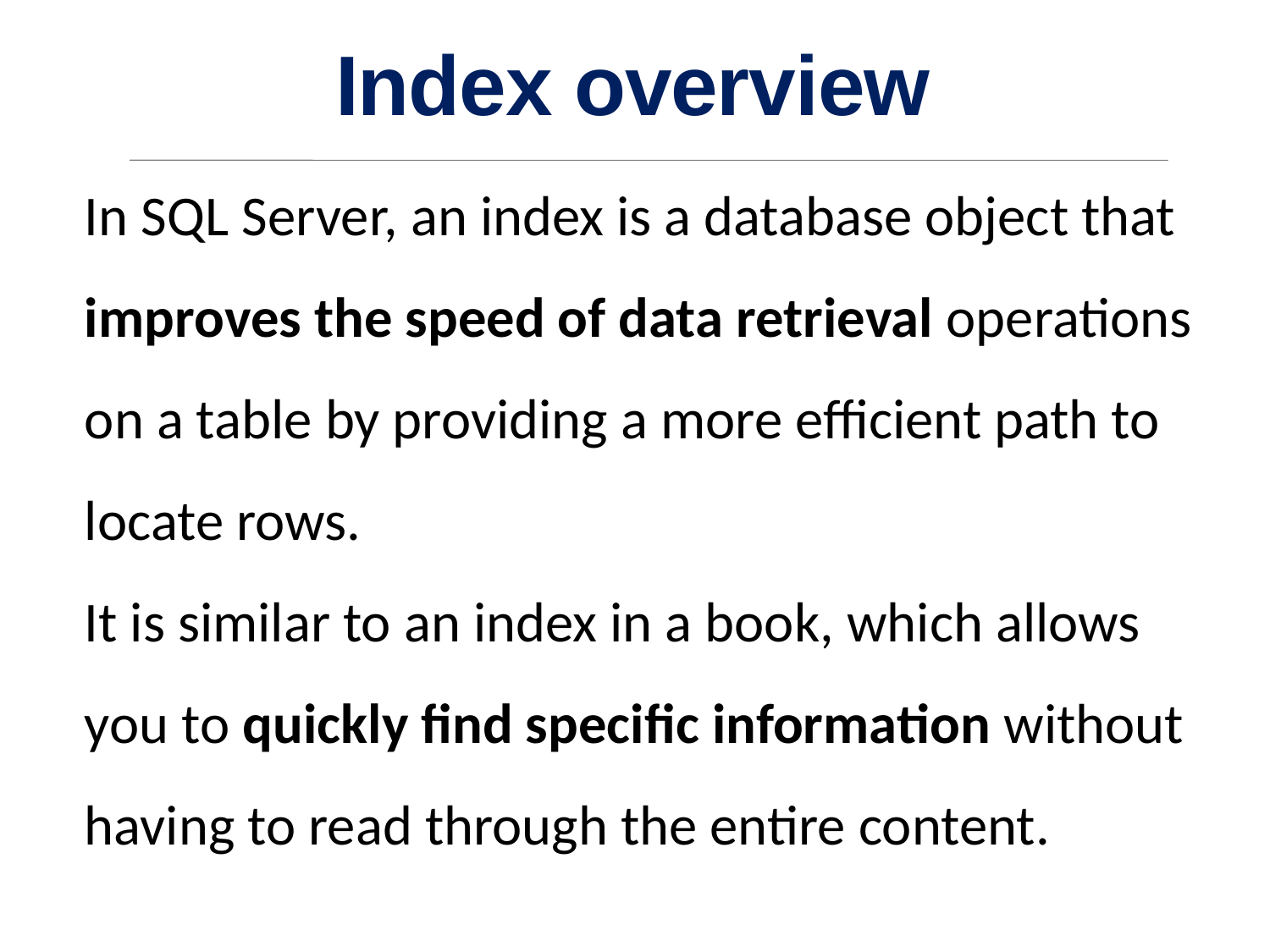

25
# Index overview
In SQL Server, an index is a database object that improves the speed of data retrieval operations on a table by providing a more efficient path to locate rows.
It is similar to an index in a book, which allows you to quickly find specific information without having to read through the entire content.